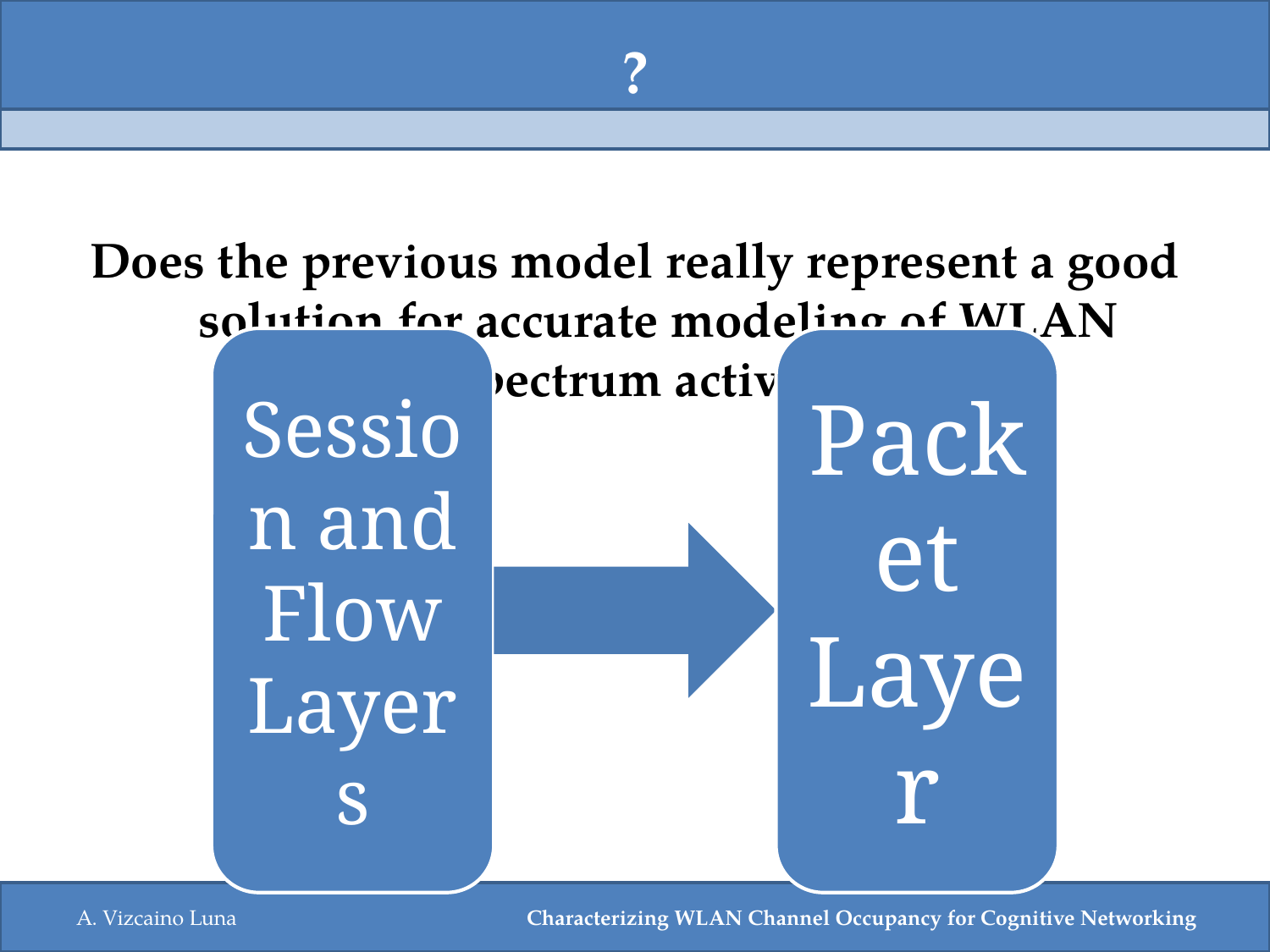

# ?
Does the previous model really represent a good solution for accurate modeling of WLAN spectrum activity?
Session and Flow Layers
Packet Layer
A. Vizcaino Luna
Characterizing WLAN Channel Occupancy for Cognitive Networking